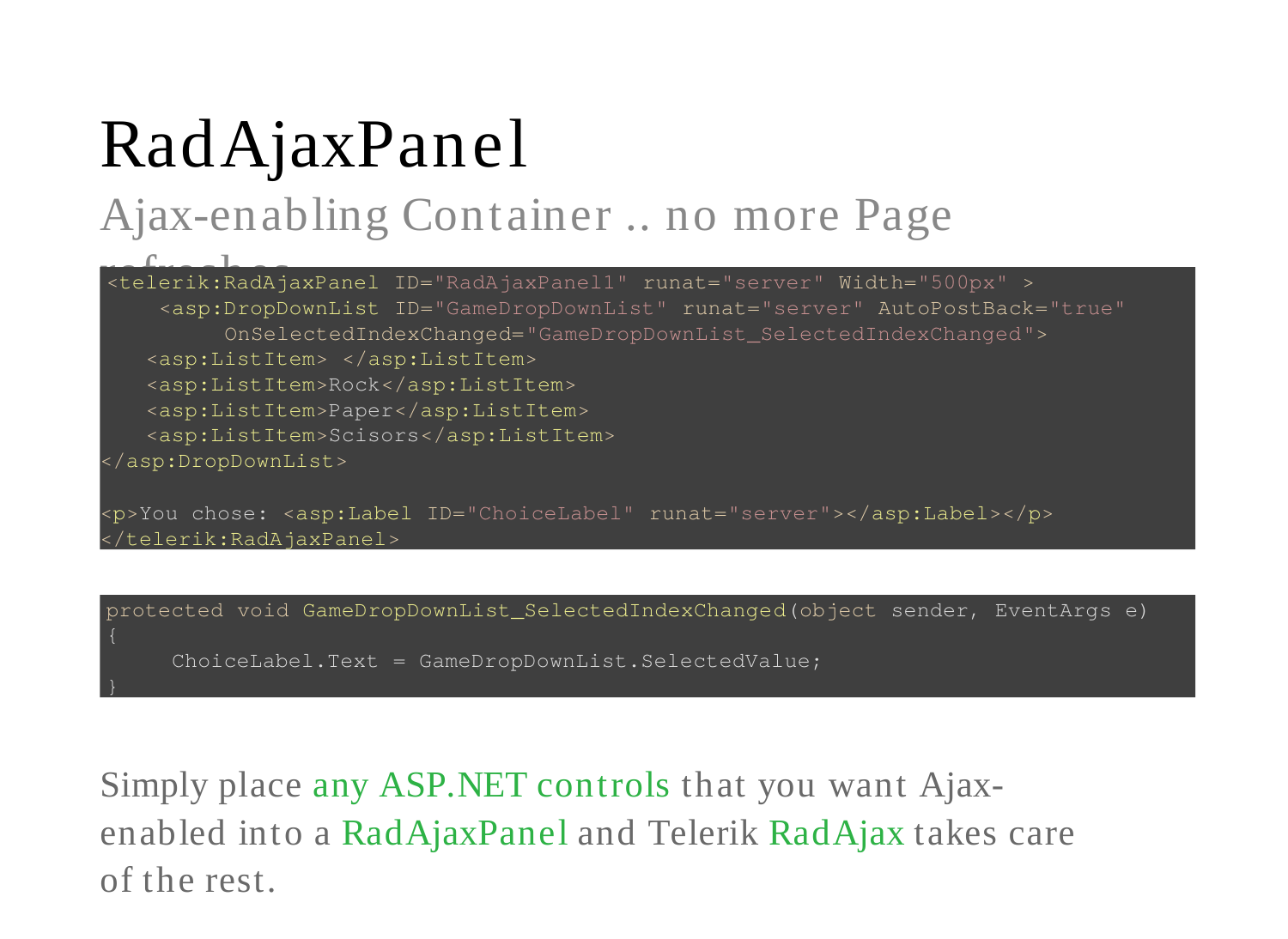

# RadAjaxPanel
Ajax-enabling Container .. no more Page refreshes
<telerik:RadAjaxPanel ID="RadAjaxPanel1" runat="server" Width="500px" >
<asp:DropDownList ID="GameDropDownList" runat="server" AutoPostBack="true" OnSelectedIndexChanged="GameDropDownList_SelectedIndexChanged">
<asp:ListItem> </asp:ListItem>
<asp:ListItem>Rock</asp:ListItem>
<asp:ListItem>Paper</asp:ListItem>
<asp:ListItem>Scisors</asp:ListItem>
</asp:DropDownList>

<p>You chose: <asp:Label ID="ChoiceLabel" runat="server"></asp:Label></p>
</telerik:RadAjaxPanel>
protected void GameDropDownList_SelectedIndexChanged(object sender, EventArgs e)
{
ChoiceLabel.Text = GameDropDownList.SelectedValue;
}
Simply place any ASP.NET controls that you want Ajax-enabled into a RadAjaxPanel and Telerik RadAjax takes care of the rest.